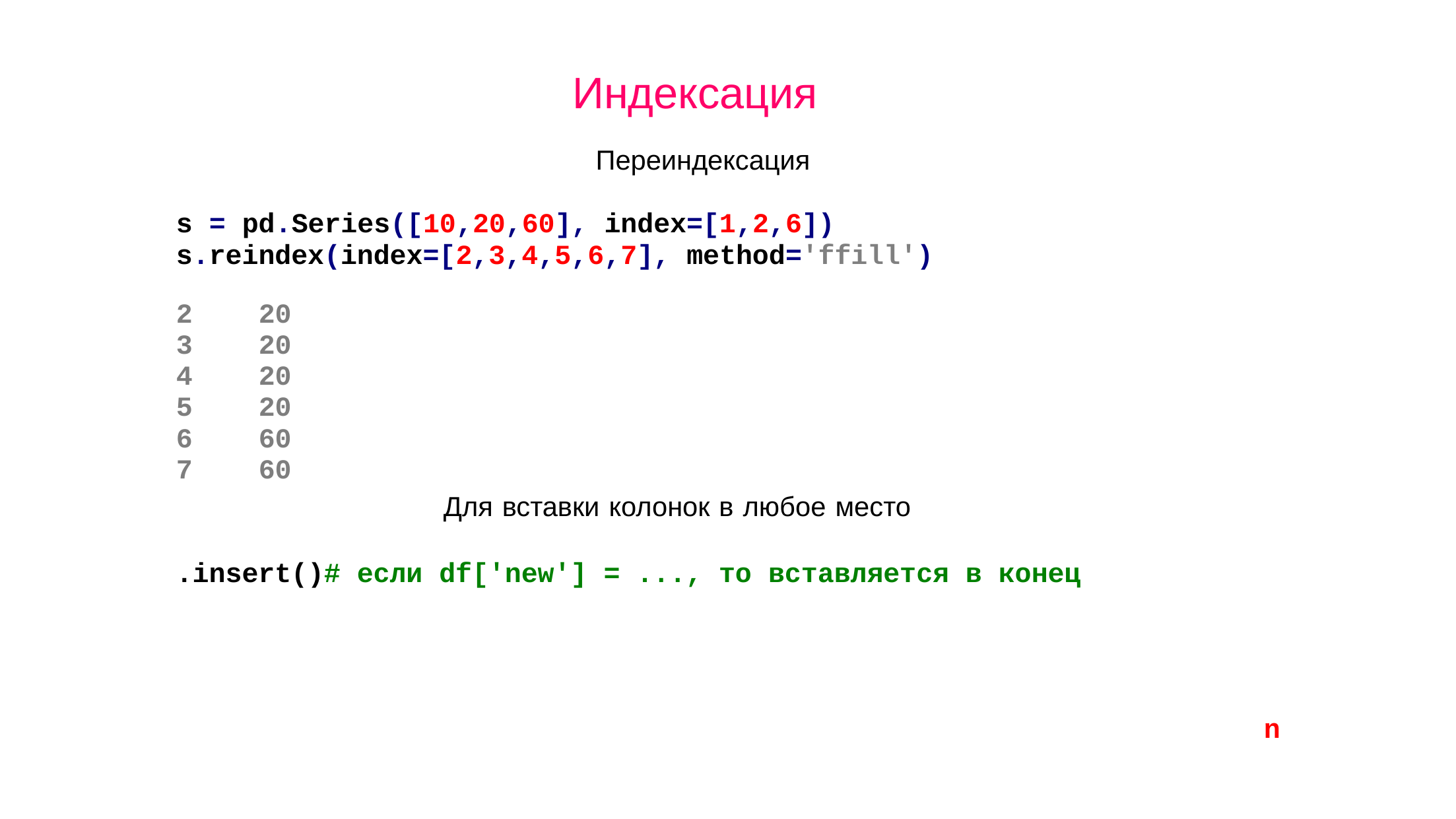

# Индексация
Переиндексация
s = pd.Series([10,20,60], index=[1,2,6])  s.reindex(index=[2,3,4,5,6,7], method='ffill')
| 2 | 20 |  |
| --- | --- | --- |
| 3 | 20 |  |
| 4 | 20 |  |
| 5 | 20 |  |
| 6 | 60 |  |
| 7 | 60 |  |
|  |  | Для вставки колонок в любое место |
.insert()# если df['new'] = ..., то вставляется в конец
n
29 октября 2015 года
Курс «Алгоритмы, модели, алгебры»